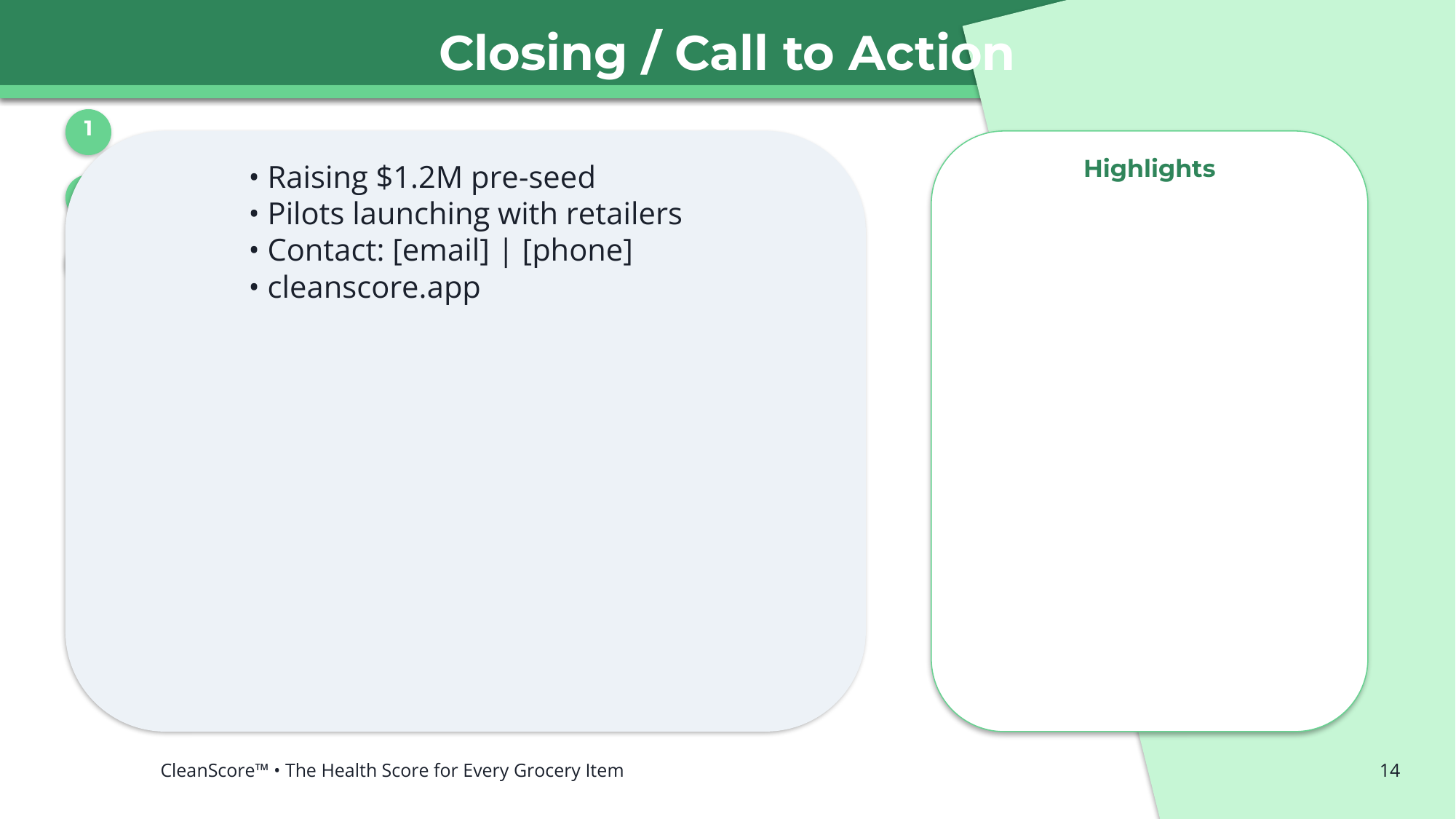

Closing / Call to Action

1

Highlights
• Raising $1.2M pre-seed
• Pilots launching with retailers
• Contact: [email] | [phone]
• cleanscore.app

2

3
CleanScore™ • The Health Score for Every Grocery Item
14